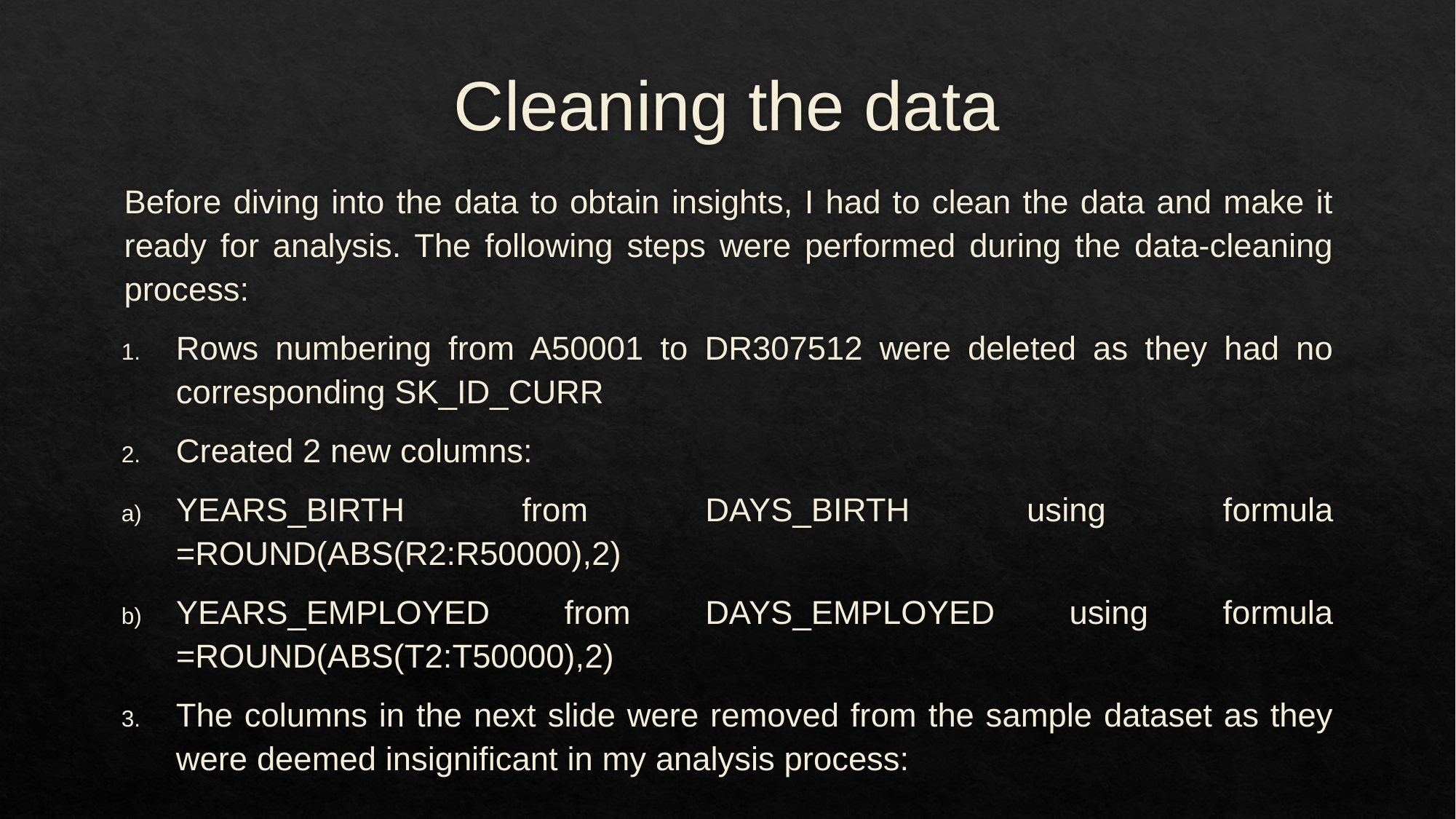

# Cleaning the data
Before diving into the data to obtain insights, I had to clean the data and make it ready for analysis. The following steps were performed during the data-cleaning process:
Rows numbering from A50001 to DR307512 were deleted as they had no corresponding SK_ID_CURR
Created 2 new columns:
YEARS_BIRTH from DAYS_BIRTH using formula =ROUND(ABS(R2:R50000),2)
YEARS_EMPLOYED from DAYS_EMPLOYED using formula =ROUND(ABS(T2:T50000),2)
The columns in the next slide were removed from the sample dataset as they were deemed insignificant in my analysis process: